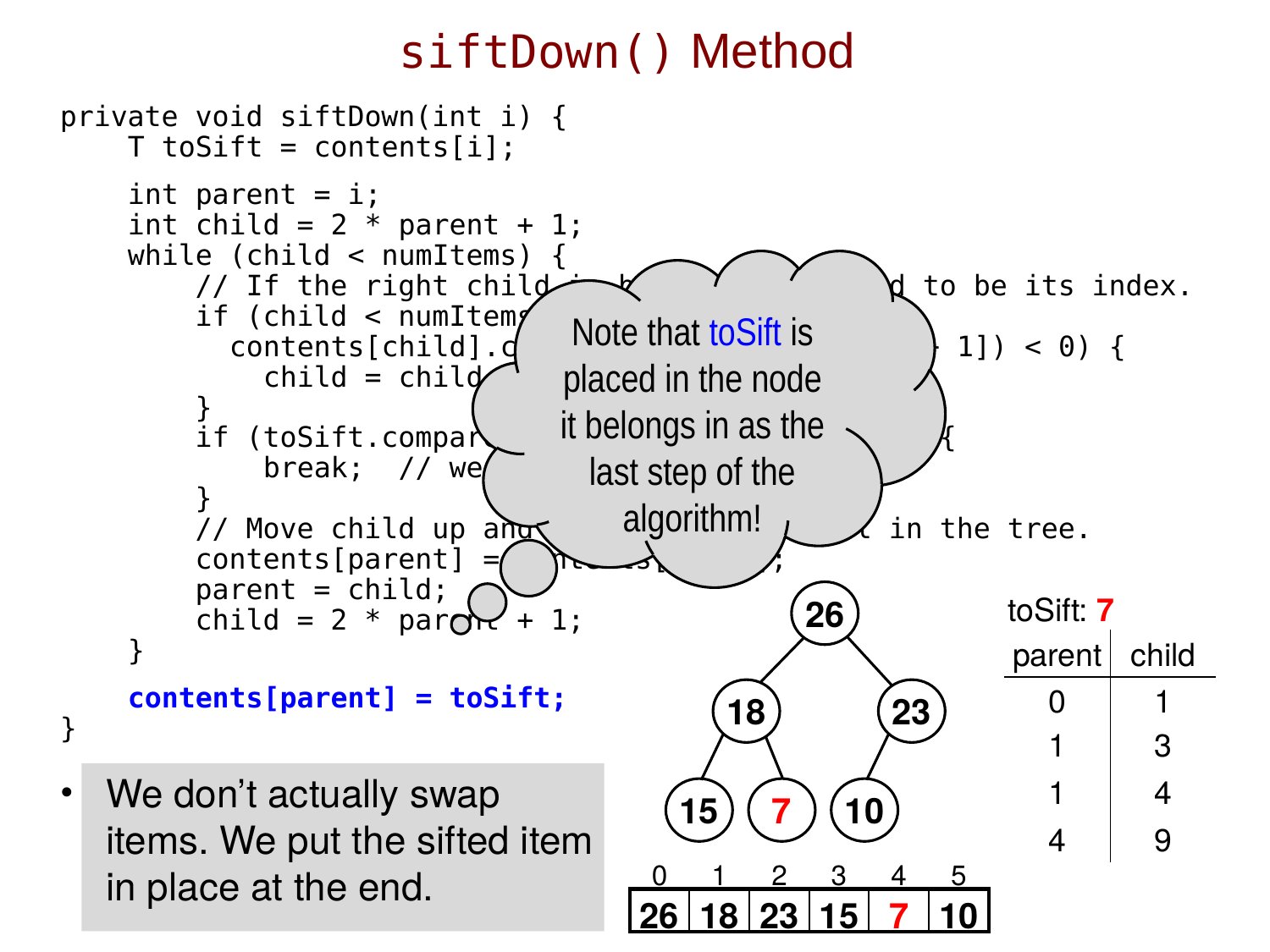

# siftDown() Method
private void siftDown(int i) {
    T toSift = contents[i];

    int parent = i;
    int child = 2 * parent + 1;
    while (child < numItems) {
        // If the right child is bigger, set child to be its index.
        if (child < numItems - 1  &&
          contents[child].compareTo(contents[child + 1]) < 0) {
            child = child + 1;
        }
        if (toSift.compareTo(contents[child]) >= 0) {
            break;  // we’re done
        }
        // Move child up and move down one level in the tree.
        contents[parent] = contents[child];
        parent = child;
        child = 2 * parent + 1;
    }

    contents[parent] = toSift;
}
We don’t actually swap
items. We put the sifted item
in place at the end.
Note that toSift is placed in the node it belongs in as the last step of the algorithm!
26
toSift: 7
| parent | child |
| --- | --- |
| 0 | 1 |
| 1 | 3 |
| 1 | 4 |
| 4 | 9 |

18
23

15
7
10
| 0 | 1 | 2 | 3 | 4 | 5 |
| --- | --- | --- | --- | --- | --- |
| 26 | 18 | 23 | 15 | 7 | 10 |